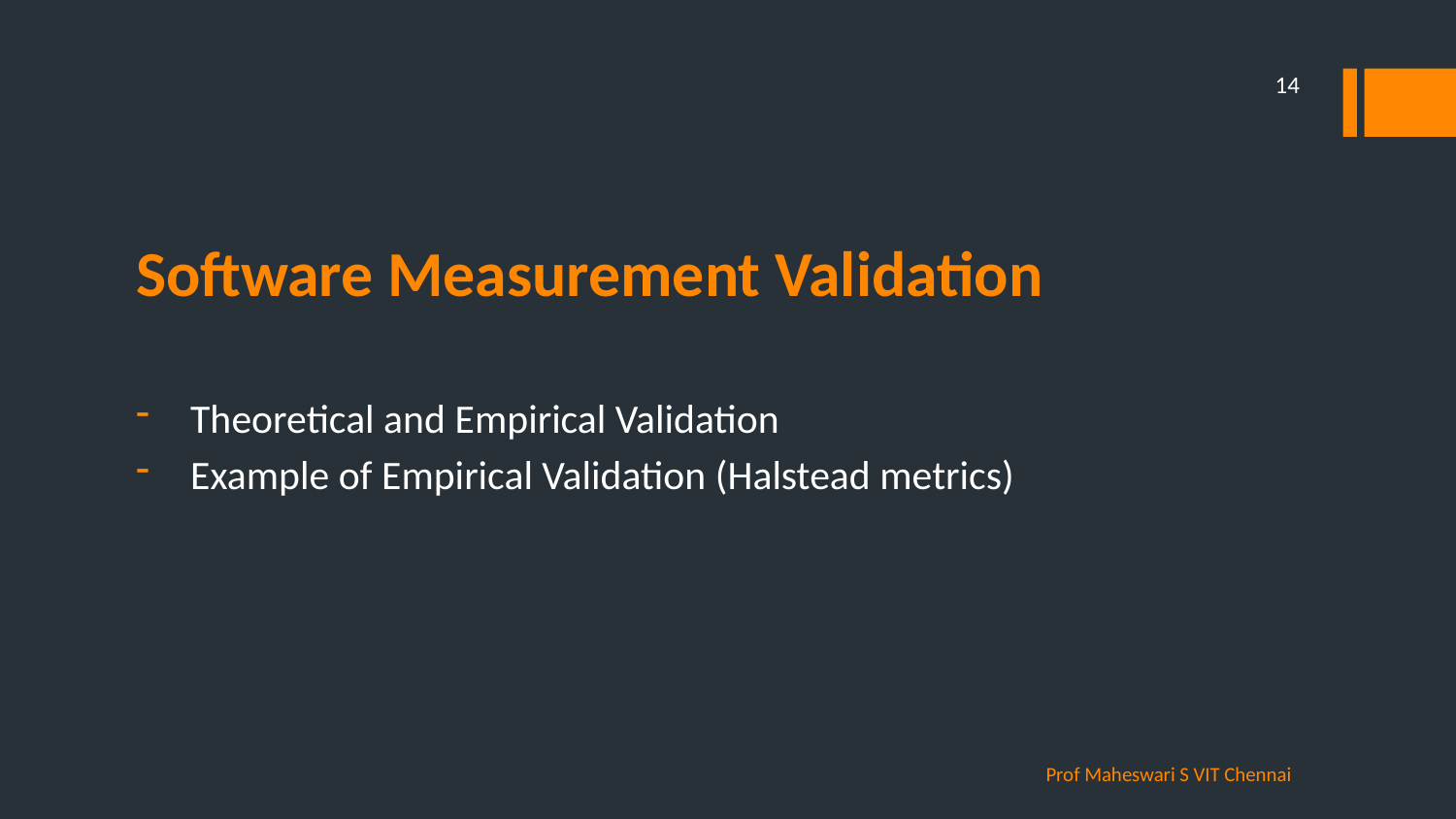

14
# Software Measurement Validation
Theoretical and Empirical Validation
Example of Empirical Validation (Halstead metrics)
Prof Maheswari S VIT Chennai